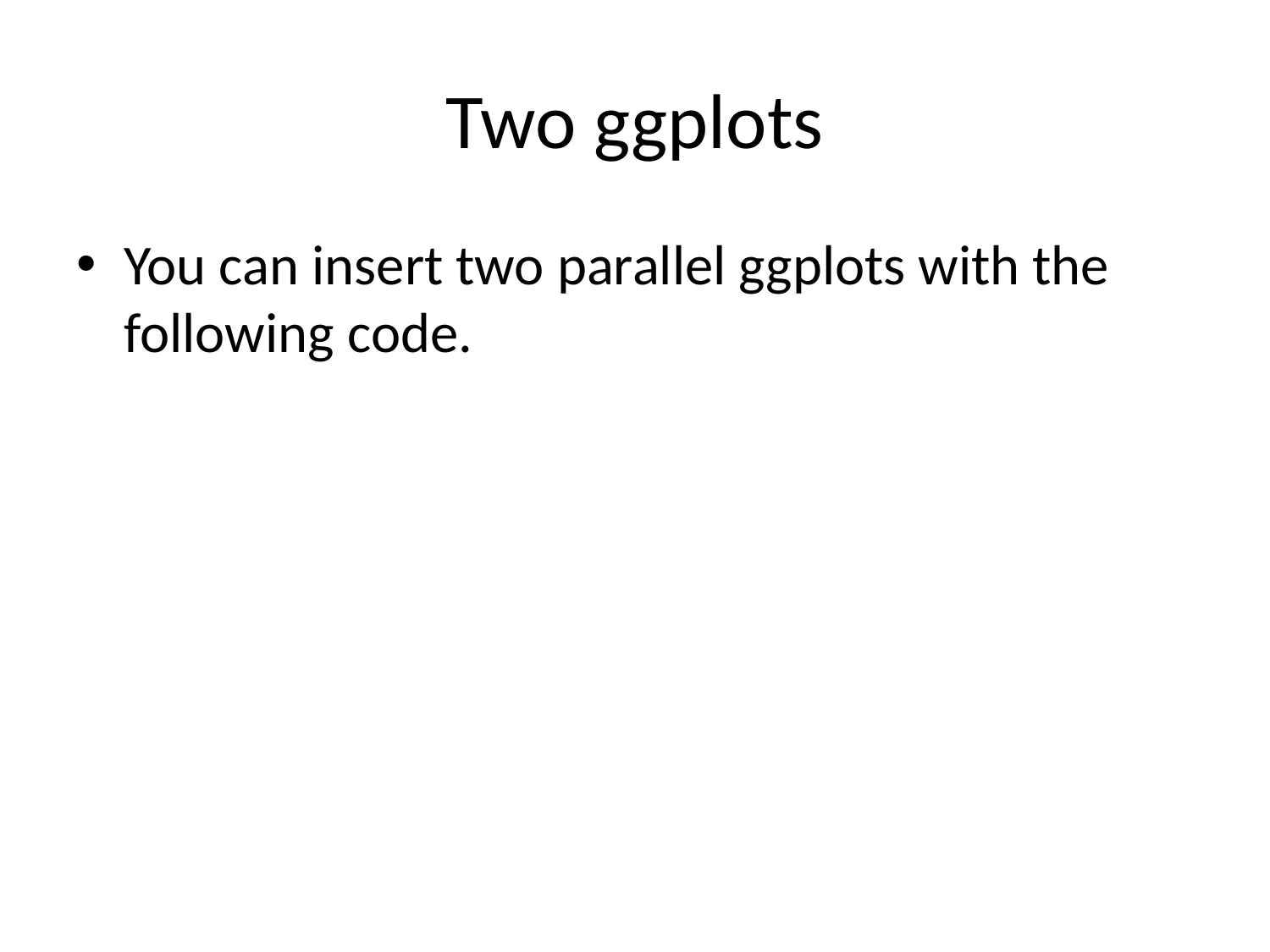

# Two ggplots
You can insert two parallel ggplots with the following code.